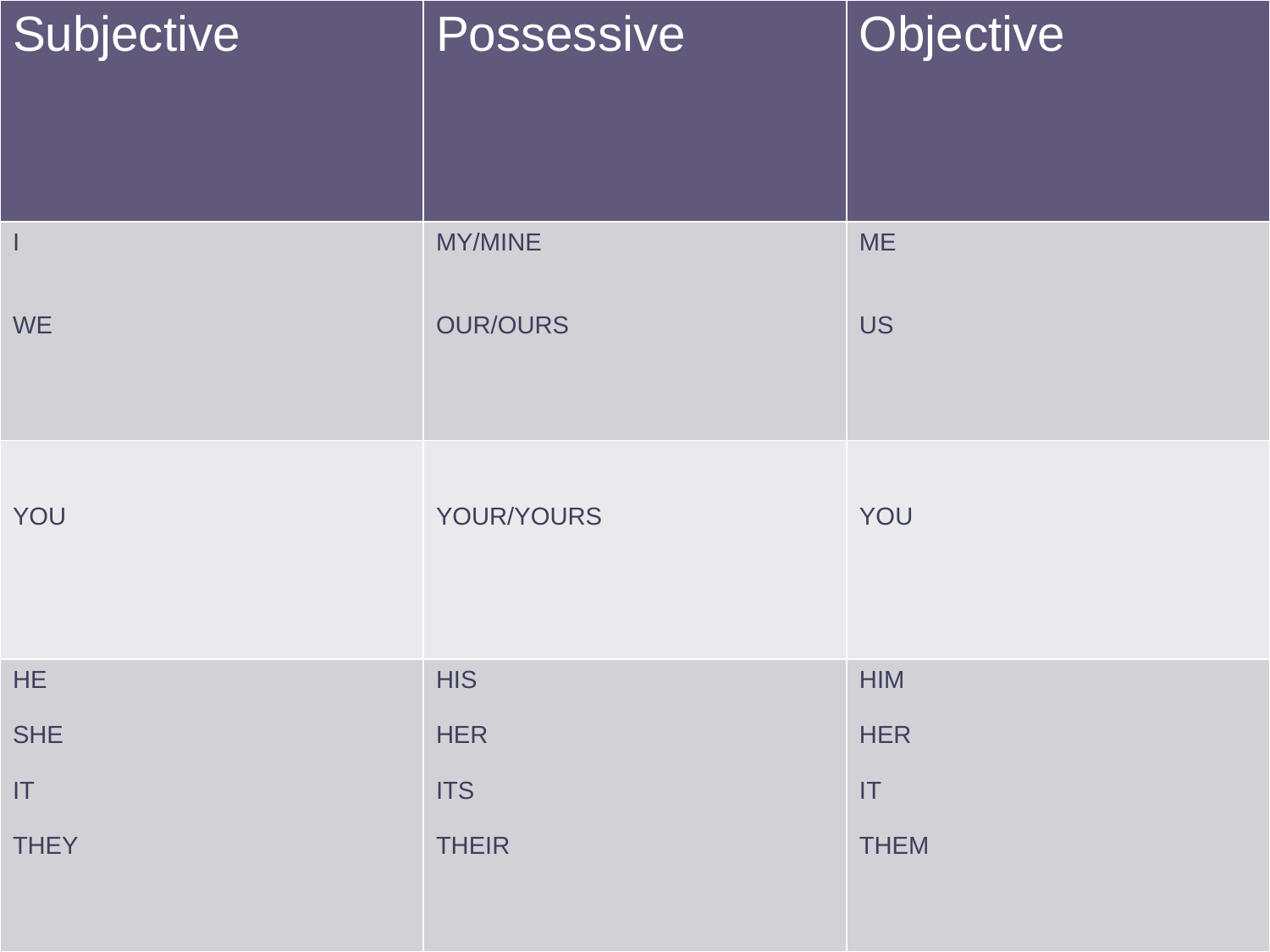

| Subjective | Possessive | Objective |
| --- | --- | --- |
| I WE | MY/MINE OUR/OURS | ME US |
| YOU | YOUR/YOURS | YOU |
| HE SHE IT THEY | HIS HER ITS THEIR | HIM HER IT THEM |